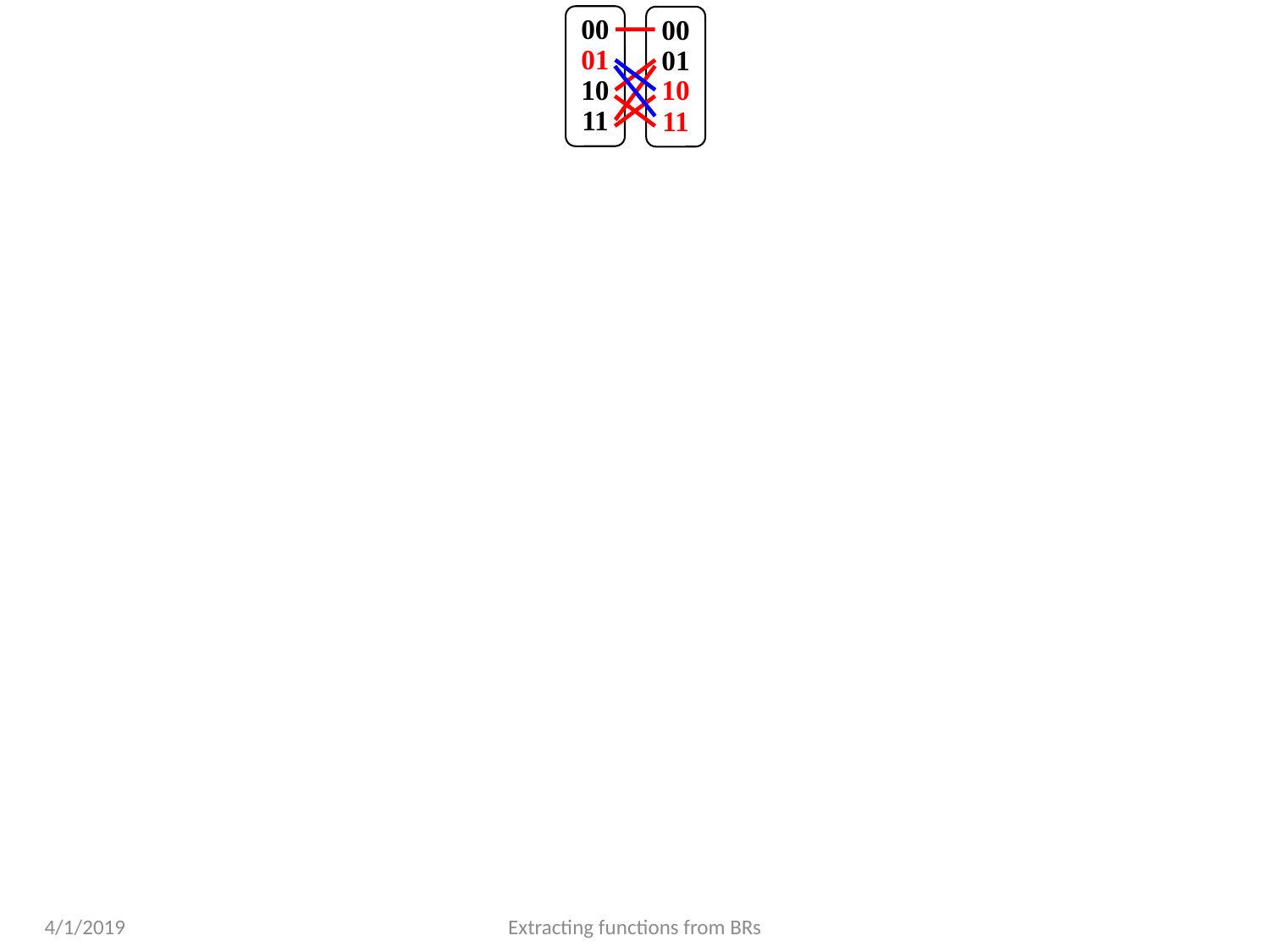

00
01
10
11
00
01
10
11

4/1/2019
Extracting functions from BRs